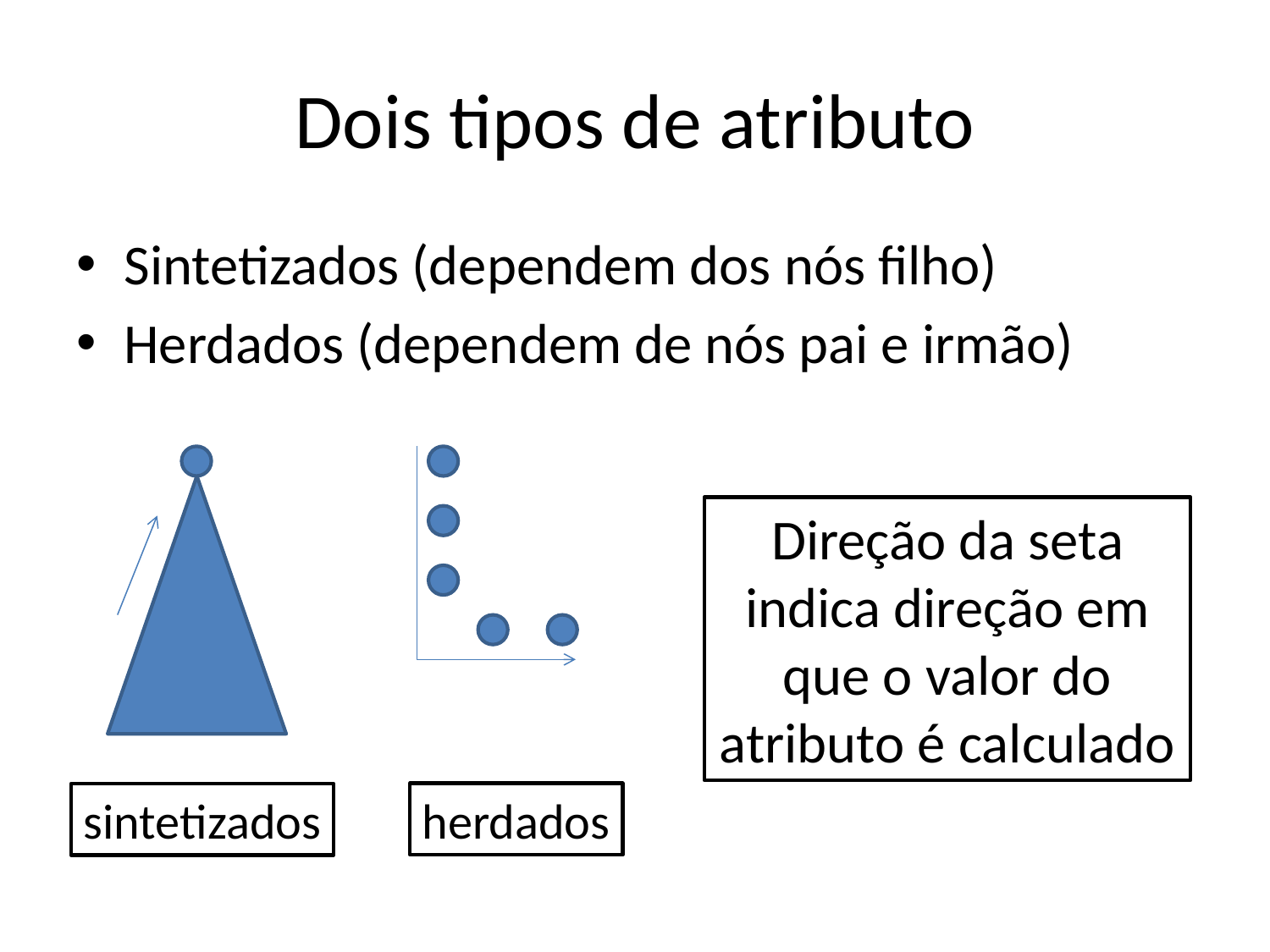

# Dois tipos de atributo
Sintetizados (dependem dos nós filho)
Herdados (dependem de nós pai e irmão)

Direção da seta indica direção em que o valor do atributo é calculado

herdados
sintetizados